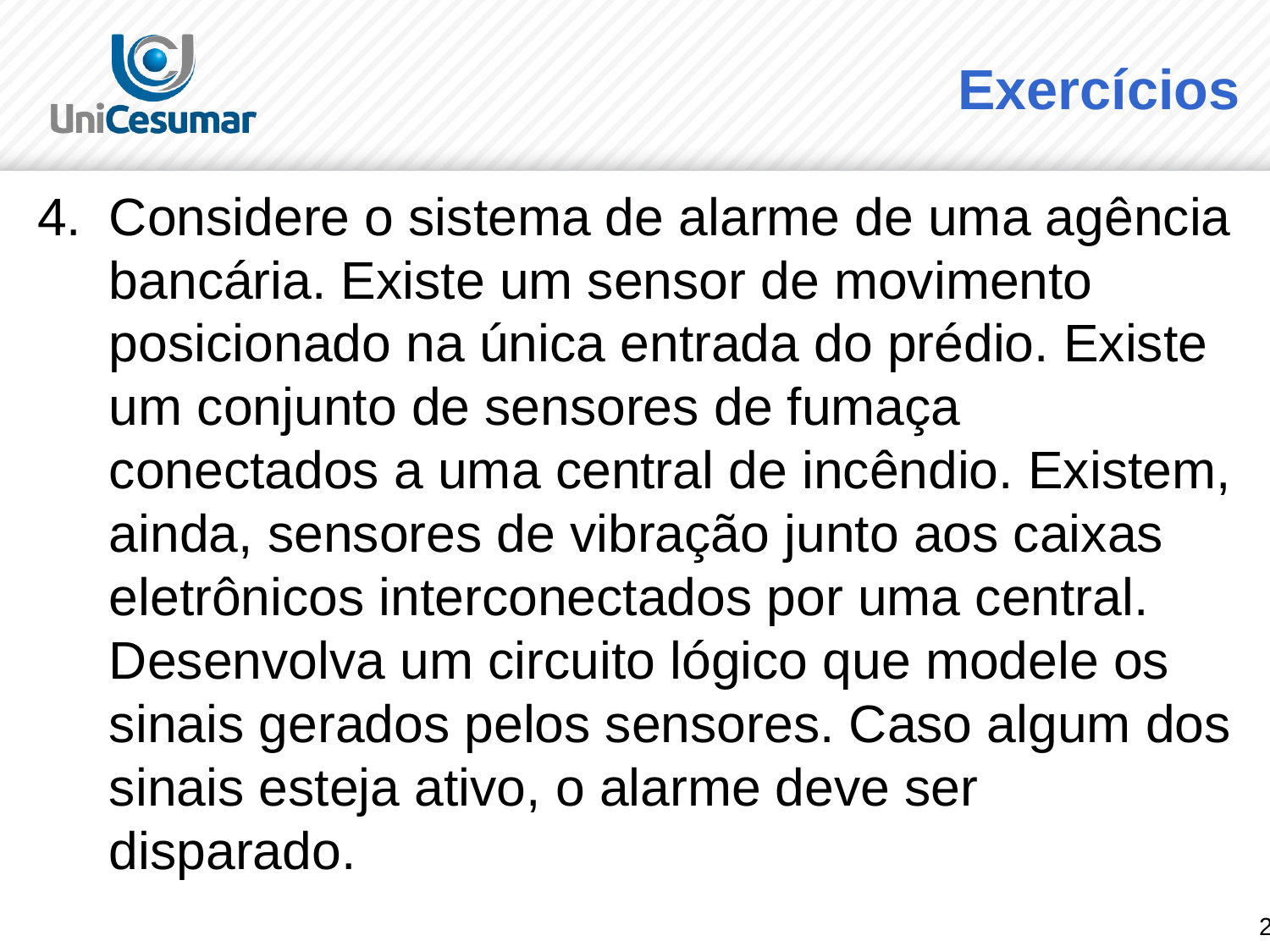

# Exercícios
Considere o sistema de alarme de uma agência bancária. Existe um sensor de movimento posicionado na única entrada do prédio. Existe um conjunto de sensores de fumaça conectados a uma central de incêndio. Existem, ainda, sensores de vibração junto aos caixas eletrônicos interconectados por uma central. Desenvolva um circuito lógico que modele os sinais gerados pelos sensores. Caso algum dos sinais esteja ativo, o alarme deve ser disparado.